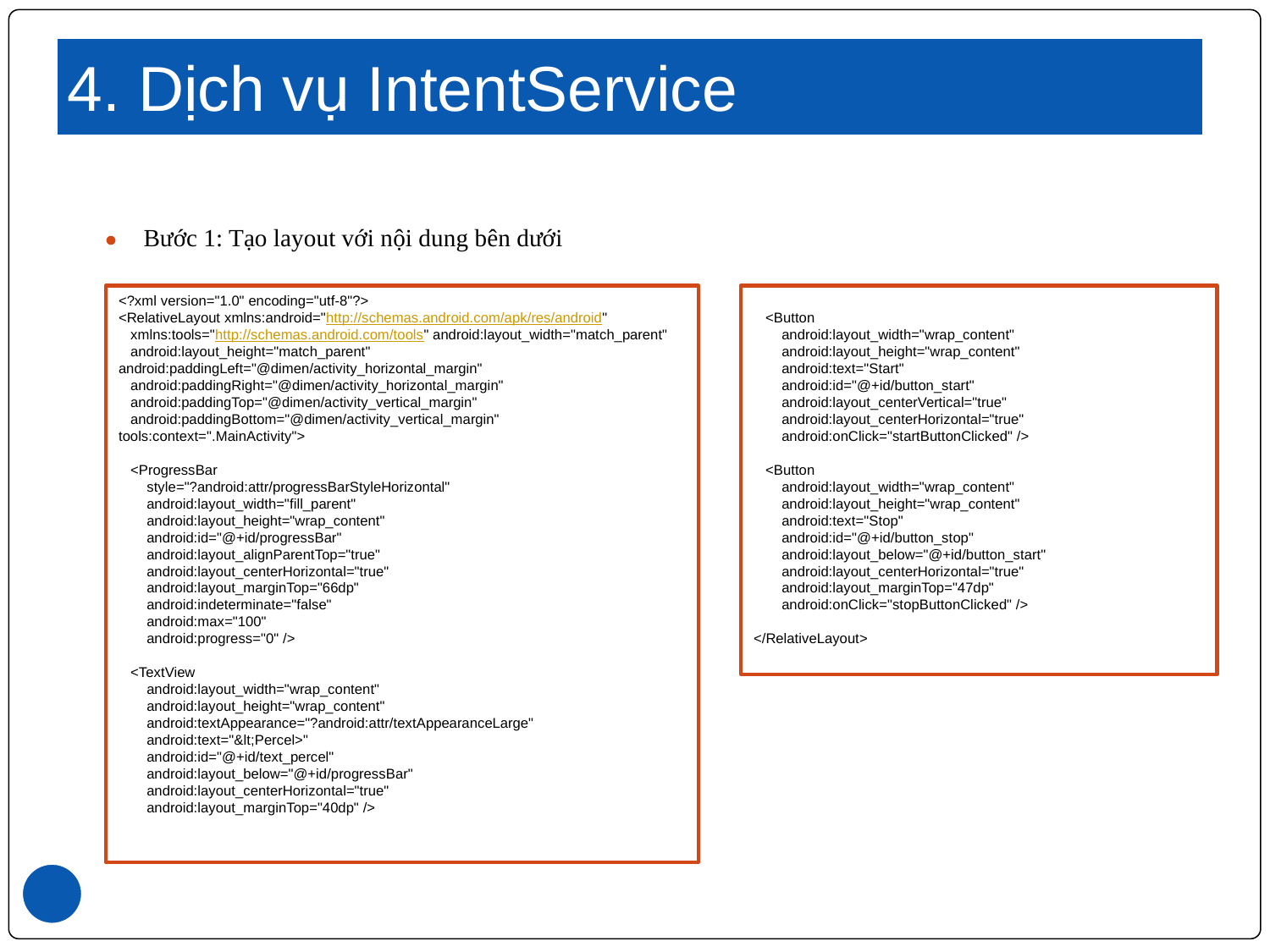

# 4. Dịch vụ IntentService
Bước 1: Tạo layout với nội dung bên dưới
<?xml version="1.0" encoding="utf-8"?>
<RelativeLayout xmlns:android="http://schemas.android.com/apk/res/android"
   xmlns:tools="http://schemas.android.com/tools" android:layout_width="match_parent"
   android:layout_height="match_parent" android:paddingLeft="@dimen/activity_horizontal_margin"
   android:paddingRight="@dimen/activity_horizontal_margin"
   android:paddingTop="@dimen/activity_vertical_margin"
   android:paddingBottom="@dimen/activity_vertical_margin" tools:context=".MainActivity">

   <ProgressBar
       style="?android:attr/progressBarStyleHorizontal"
       android:layout_width="fill_parent"
       android:layout_height="wrap_content"
       android:id="@+id/progressBar"
       android:layout_alignParentTop="true"
       android:layout_centerHorizontal="true"
       android:layout_marginTop="66dp"
       android:indeterminate="false"
       android:max="100"
       android:progress="0" />

   <TextView
       android:layout_width="wrap_content"
       android:layout_height="wrap_content"
       android:textAppearance="?android:attr/textAppearanceLarge"
       android:text="&lt;Percel>"
       android:id="@+id/text_percel"
       android:layout_below="@+id/progressBar"
       android:layout_centerHorizontal="true"
       android:layout_marginTop="40dp" />

   <Button
       android:layout_width="wrap_content"
       android:layout_height="wrap_content"
       android:text="Start"
       android:id="@+id/button_start"
       android:layout_centerVertical="true"
       android:layout_centerHorizontal="true"
       android:onClick="startButtonClicked" />

   <Button
       android:layout_width="wrap_content"
       android:layout_height="wrap_content"
       android:text="Stop"
       android:id="@+id/button_stop"
       android:layout_below="@+id/button_start"
       android:layout_centerHorizontal="true"
       android:layout_marginTop="47dp"
       android:onClick="stopButtonClicked" />

</RelativeLayout>